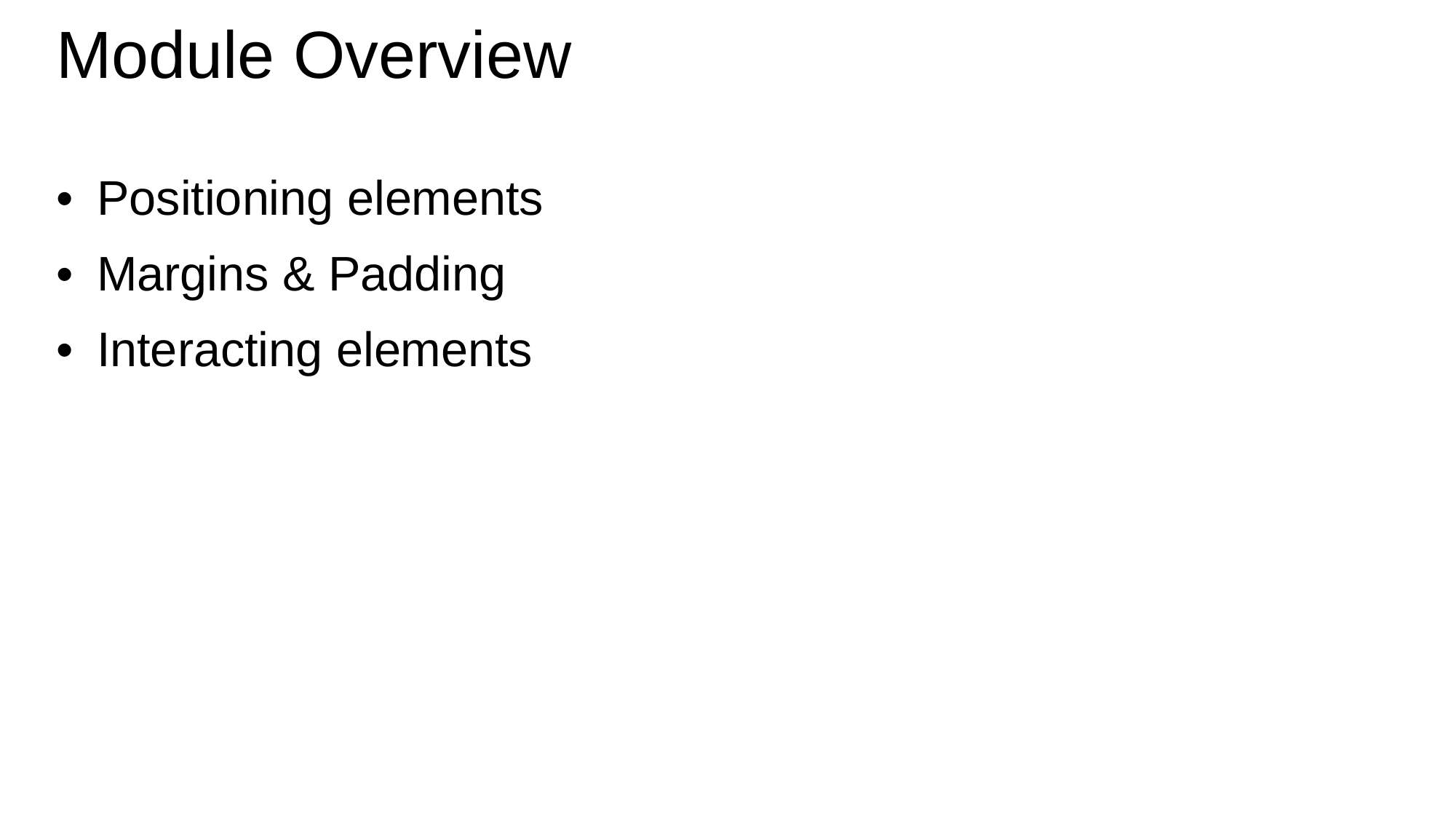

# Module Overview
Positioning elements
Margins & Padding
Interacting elements